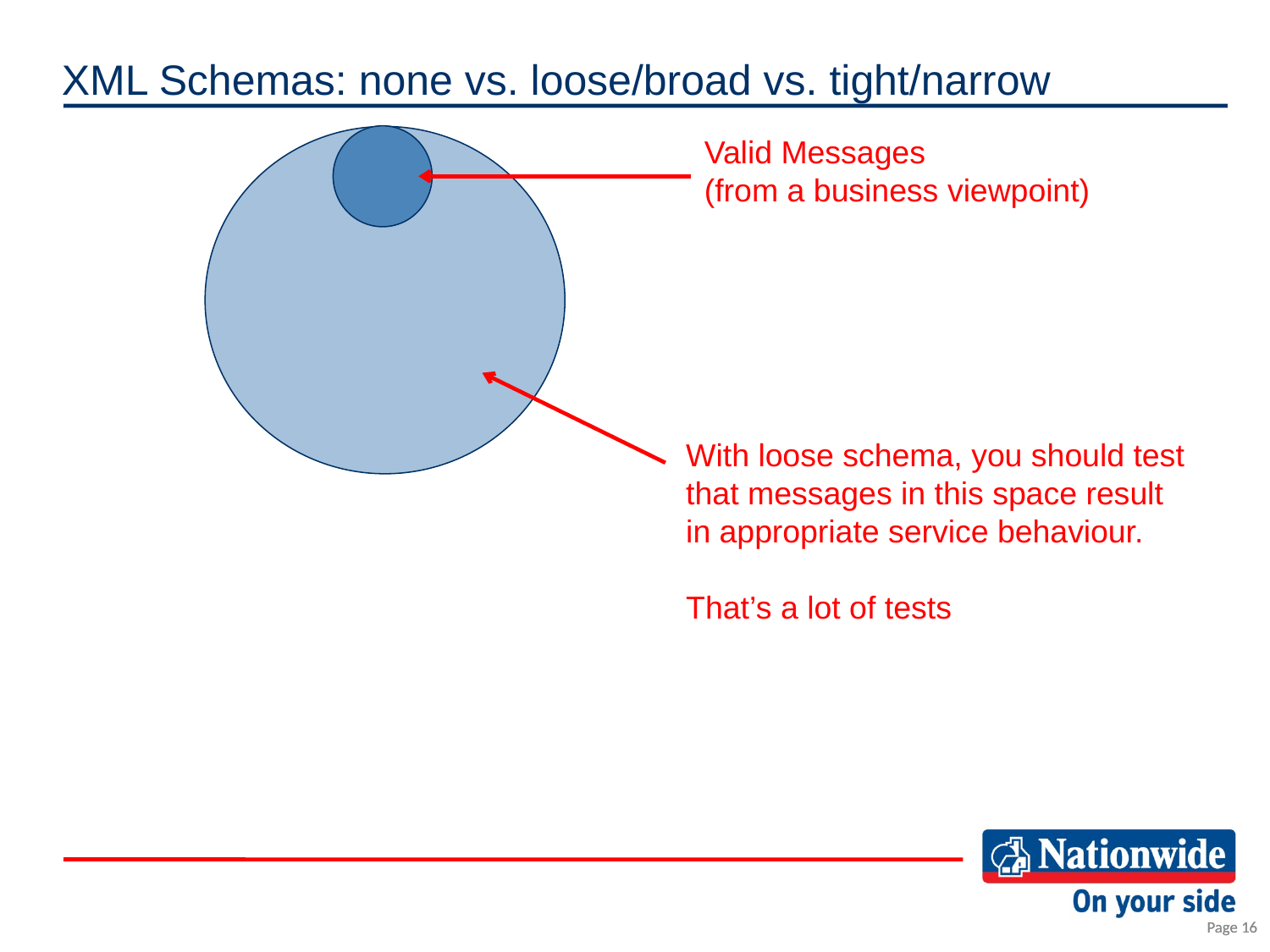

# XML Schemas: none vs. loose/broad vs. tight/narrow

Valid Messages
(from a business viewpoint)

With loose schema, you should test
that messages in this space result
in appropriate service behaviour.

That’s a lot of tests